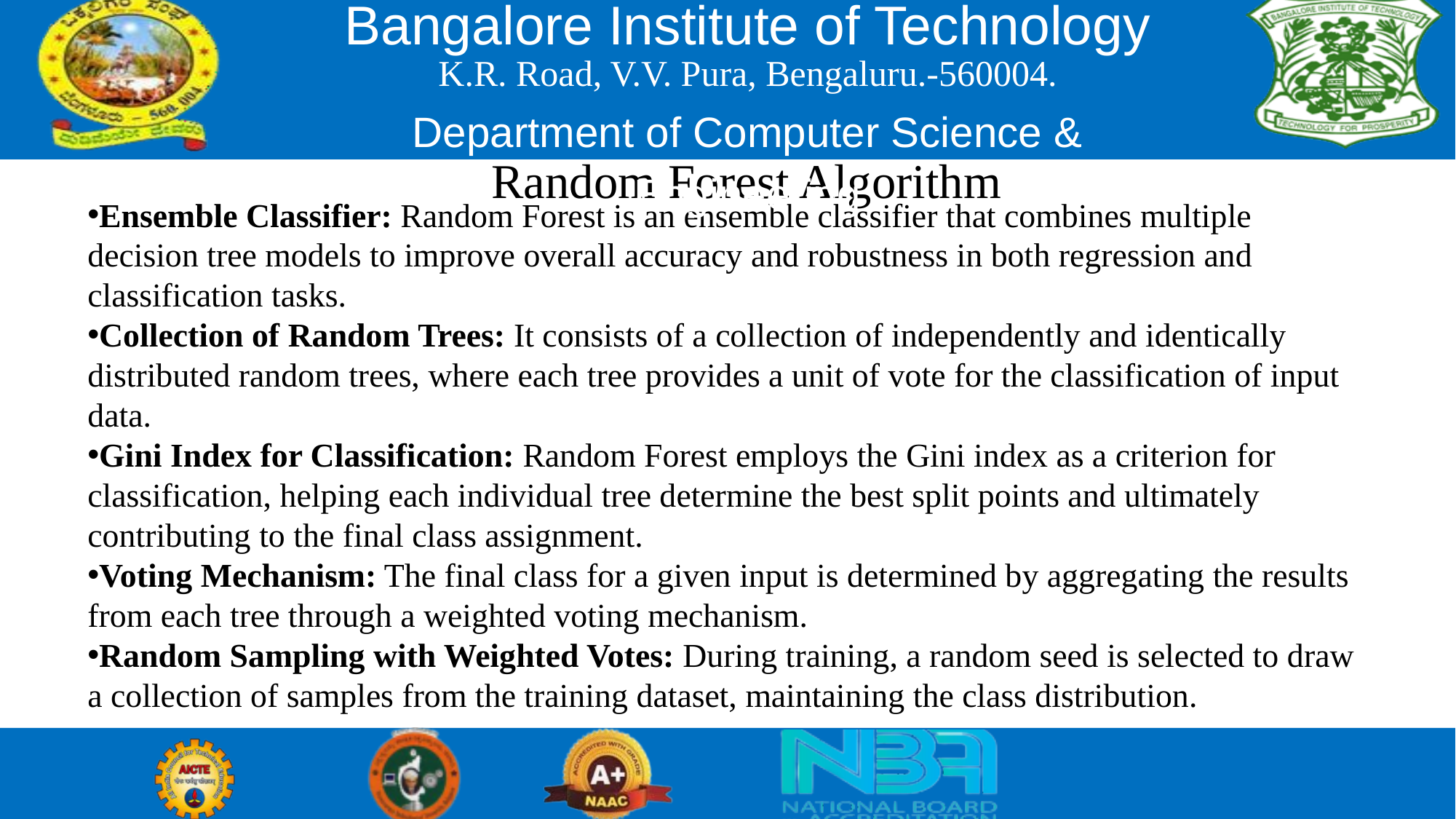

Bangalore Institute of Technology
K.R. Road, V.V. Pura, Bengaluru.-560004.
Department of Computer Science & Engineering

Random Forest Algorithm
Ensemble Classifier: Random Forest is an ensemble classifier that combines multiple decision tree models to improve overall accuracy and robustness in both regression and classification tasks.
Collection of Random Trees: It consists of a collection of independently and identically distributed random trees, where each tree provides a unit of vote for the classification of input data.
Gini Index for Classification: Random Forest employs the Gini index as a criterion for classification, helping each individual tree determine the best split points and ultimately contributing to the final class assignment.
Voting Mechanism: The final class for a given input is determined by aggregating the results from each tree through a weighted voting mechanism.
Random Sampling with Weighted Votes: During training, a random seed is selected to draw a collection of samples from the training dataset, maintaining the class distribution.